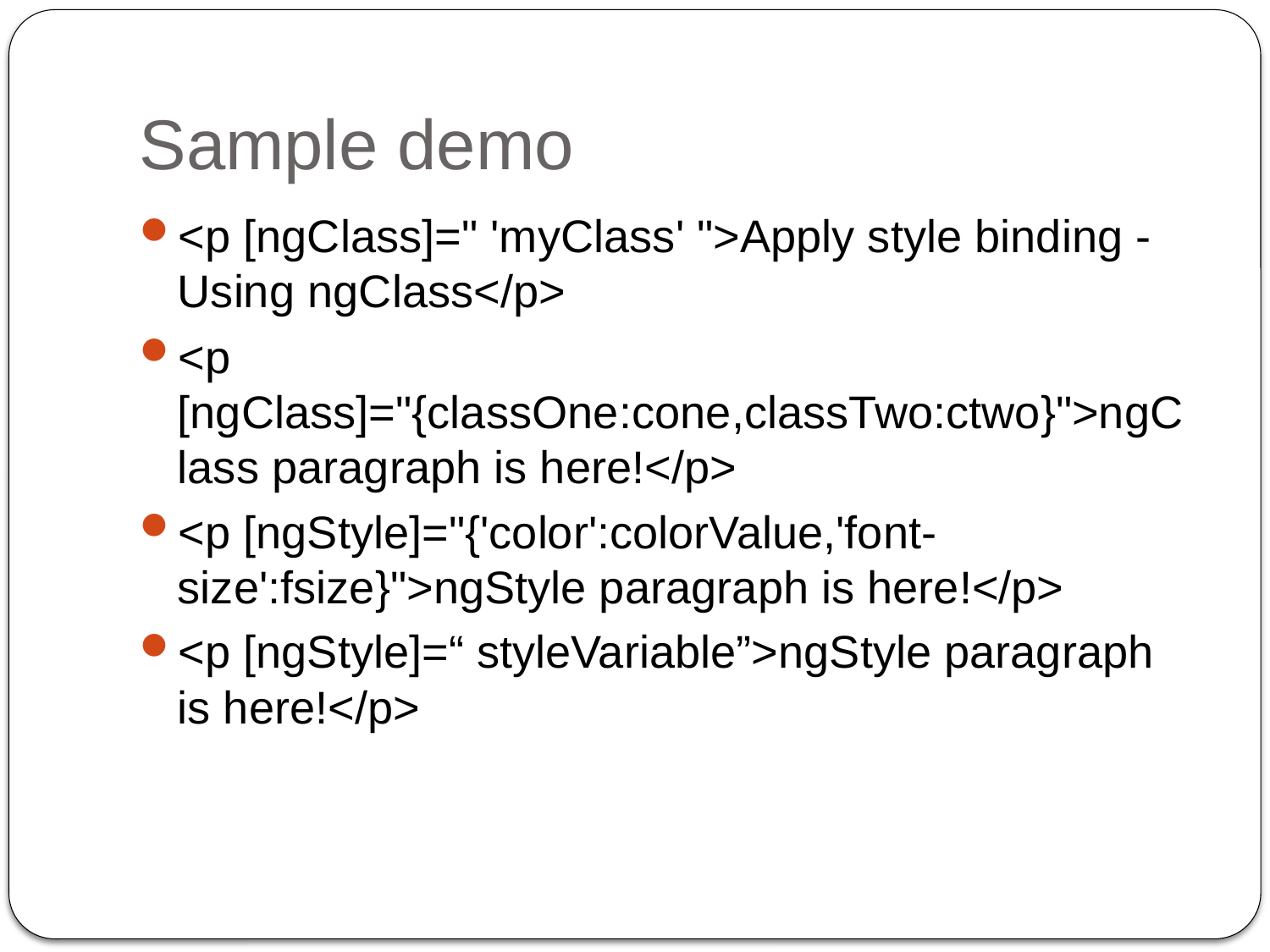

# Sample demo
<p [ngClass]=" 'myClass' ">Apply style binding - Using ngClass</p>
<p [ngClass]="{classOne:cone,classTwo:ctwo}">ngClass paragraph is here!</p>
<p [ngStyle]="{'color':colorValue,'font-size':fsize}">ngStyle paragraph is here!</p>
<p [ngStyle]=“ styleVariable”>ngStyle paragraph is here!</p>